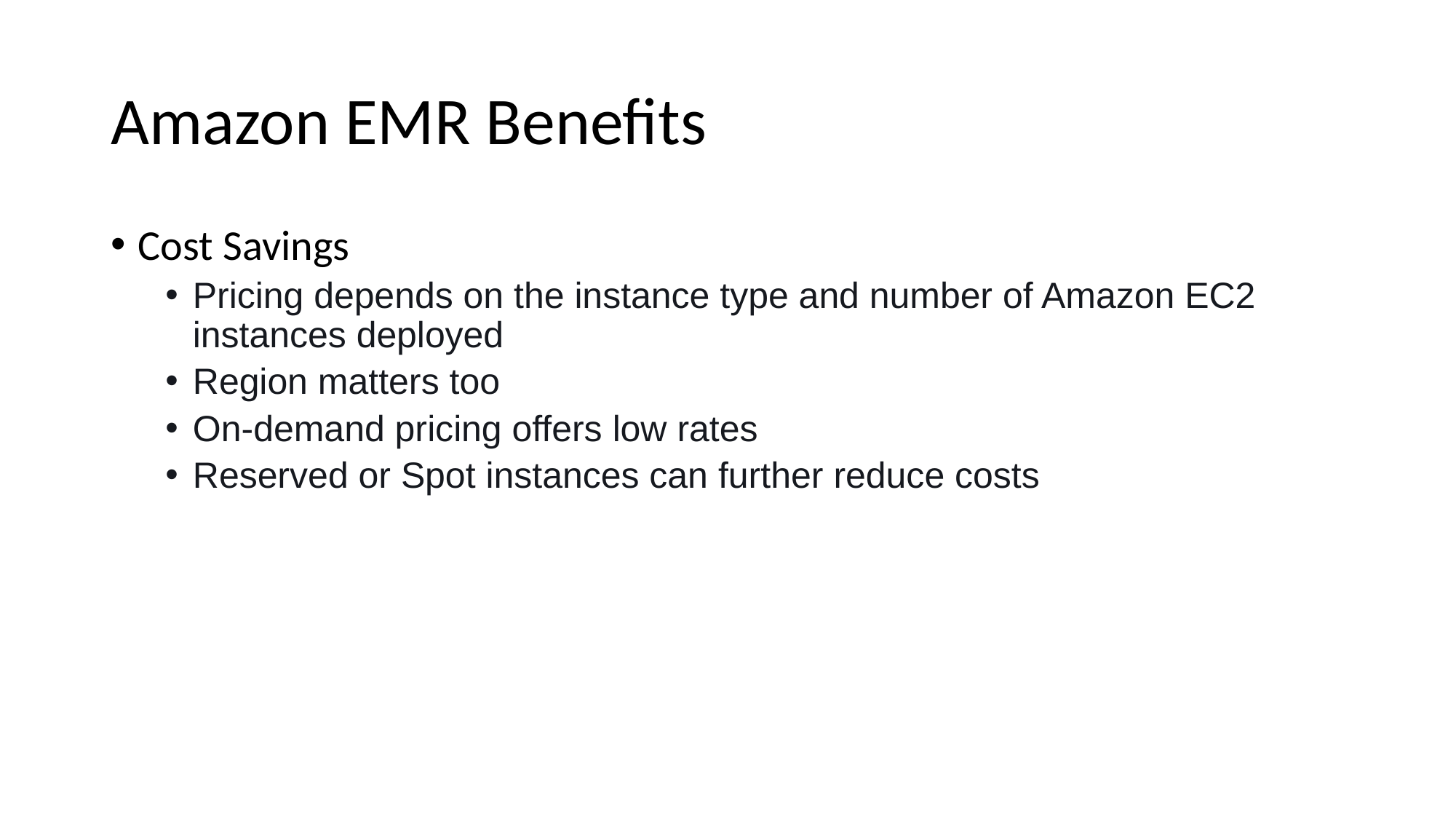

# Amazon EMR Benefits
Cost Savings
Pricing depends on the instance type and number of Amazon EC2 instances deployed
Region matters too
On-demand pricing offers low rates
Reserved or Spot instances can further reduce costs